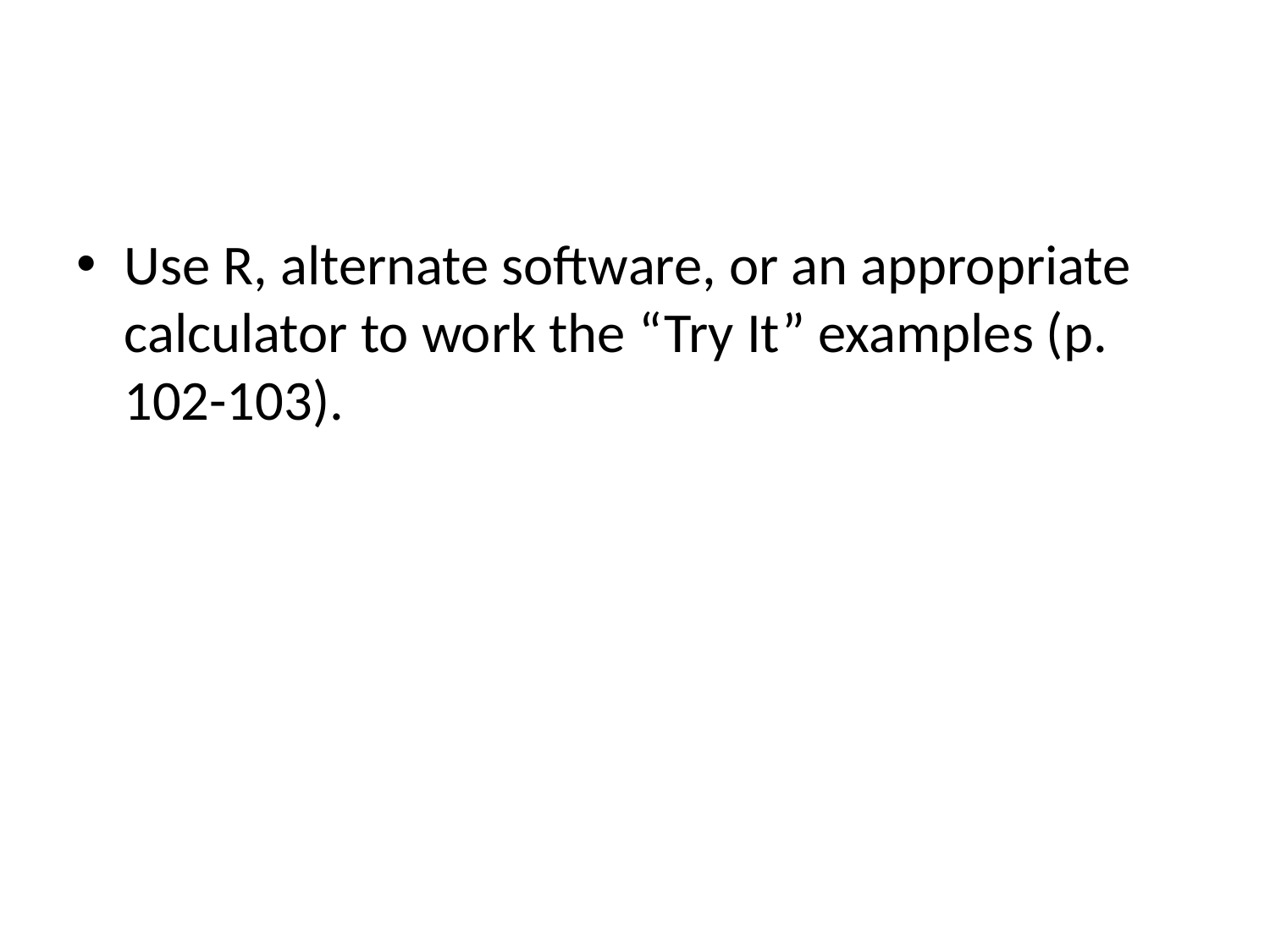

#
Use R, alternate software, or an appropriate calculator to work the “Try It” examples (p. 102-103).